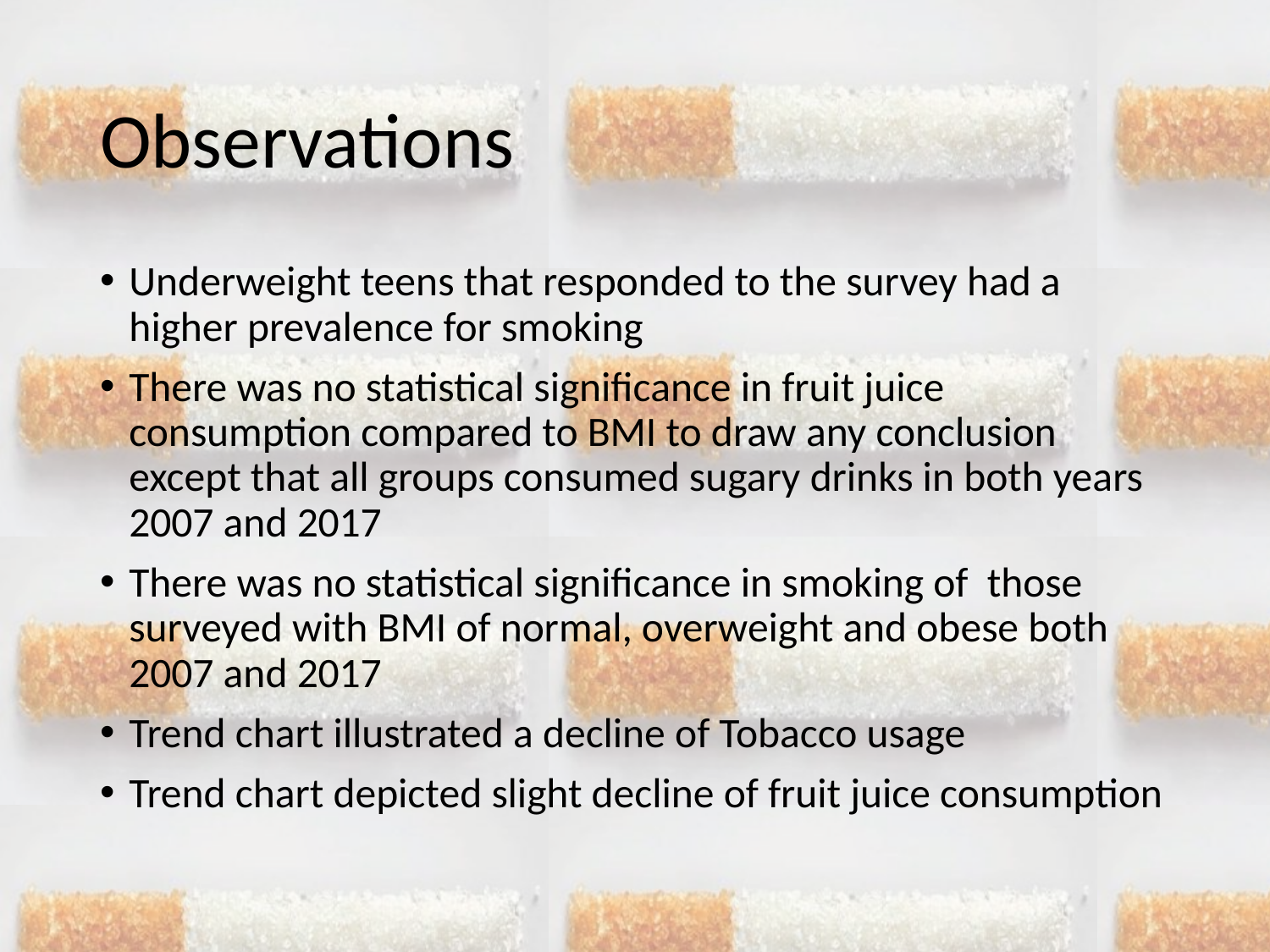

# Observations
Underweight teens that responded to the survey had a higher prevalence for smoking
There was no statistical significance in fruit juice consumption compared to BMI to draw any conclusion except that all groups consumed sugary drinks in both years 2007 and 2017
There was no statistical significance in smoking of  those surveyed with BMI of normal, overweight and obese both 2007 and 2017
Trend chart illustrated a decline of Tobacco usage
Trend chart depicted slight decline of fruit juice consumption